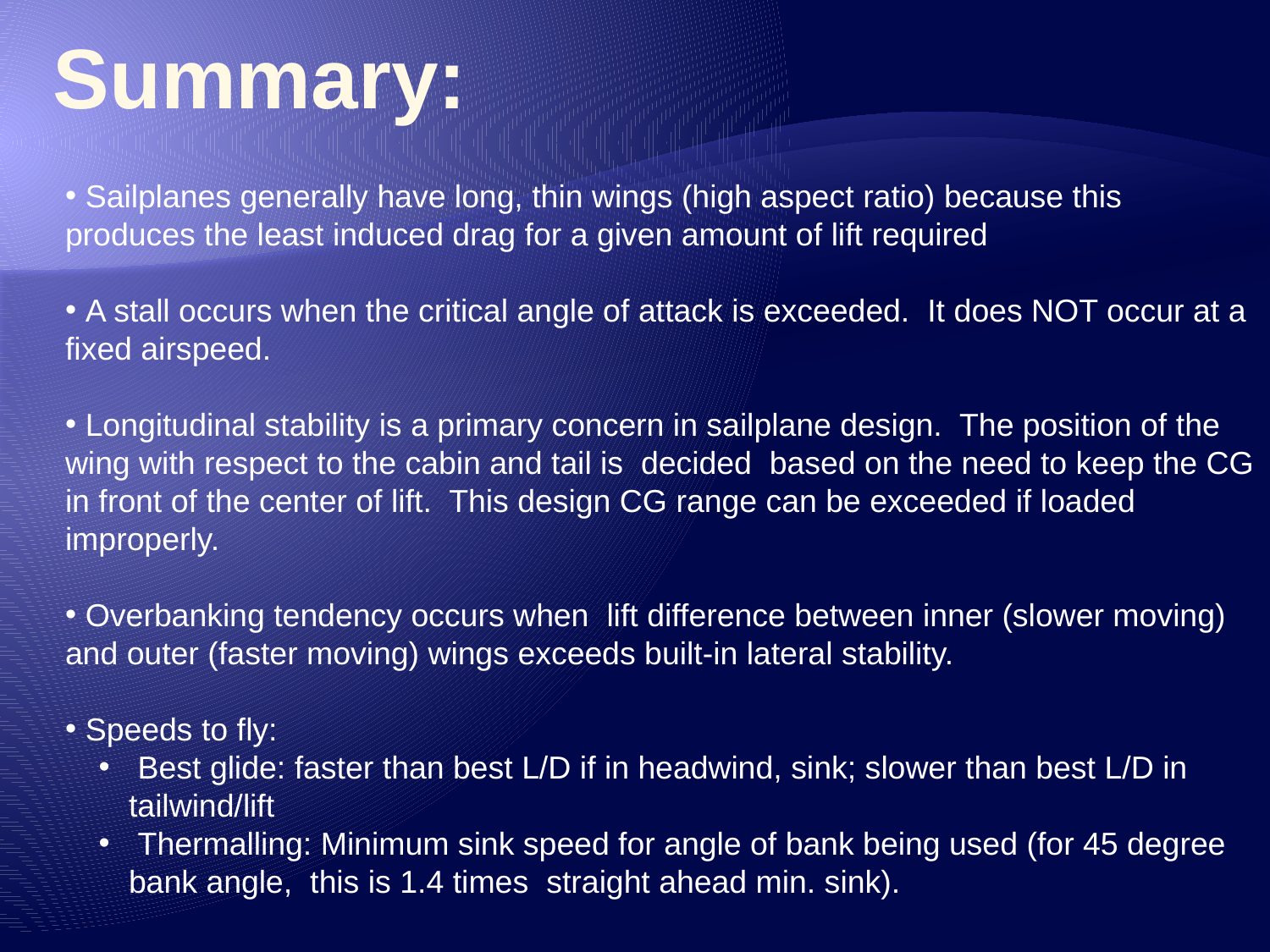

# Summary:
 Sailplanes generally have long, thin wings (high aspect ratio) because this produces the least induced drag for a given amount of lift required

 A stall occurs when the critical angle of attack is exceeded.  It does NOT occur at a fixed airspeed.

 Longitudinal stability is a primary concern in sailplane design.  The position of the wing with respect to the cabin and tail is  decided  based on the need to keep the CG in front of the center of lift.  This design CG range can be exceeded if loaded improperly.

 Overbanking tendency occurs when  lift difference between inner (slower moving) and outer (faster moving) wings exceeds built-in lateral stability.

 Speeds to fly:
 Best glide: faster than best L/D if in headwind, sink; slower than best L/D in tailwind/lift
 Thermalling: Minimum sink speed for angle of bank being used (for 45 degree bank angle,  this is 1.4 times  straight ahead min. sink).